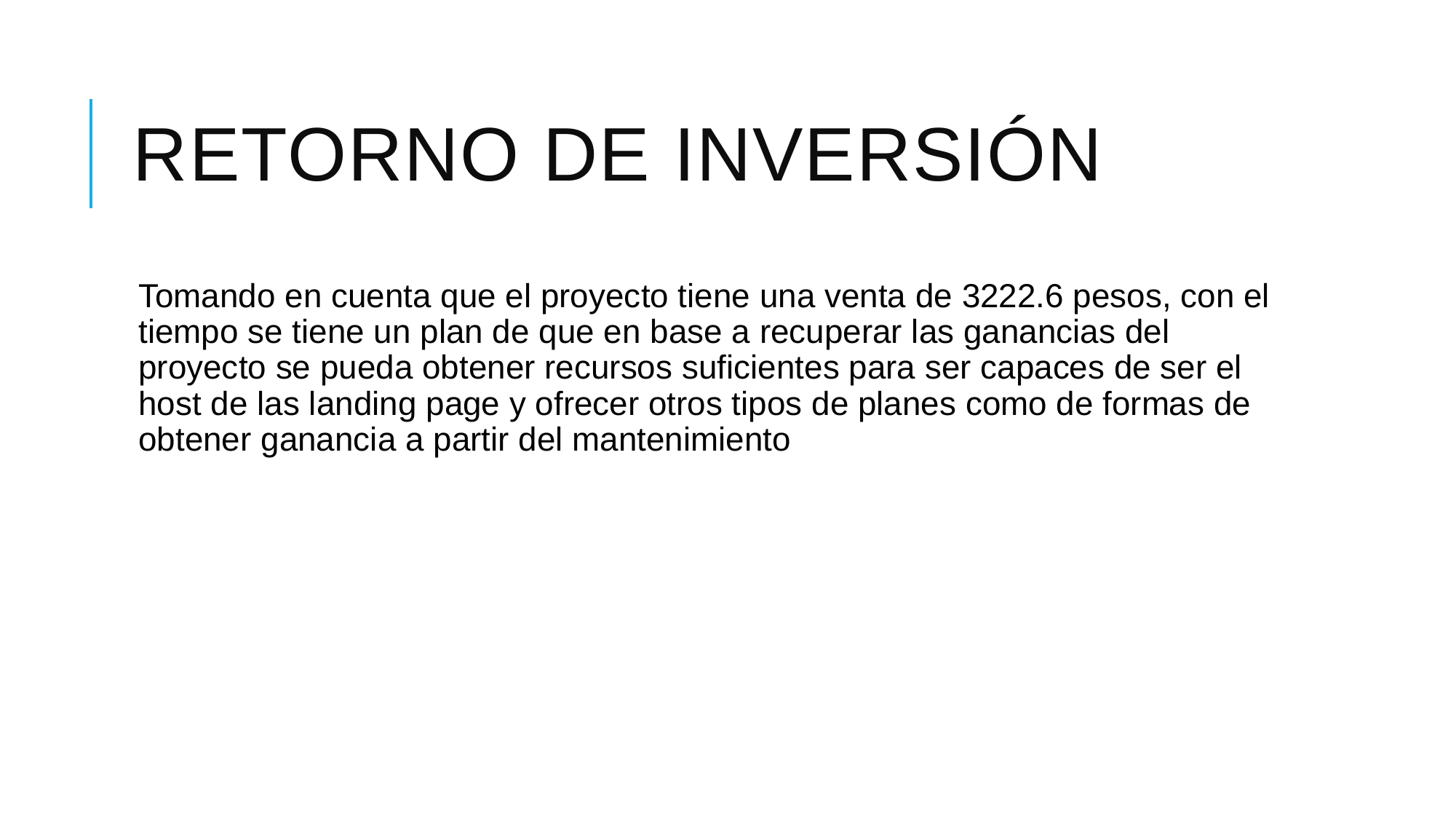

# Retorno de inversión
Tomando en cuenta que el proyecto tiene una venta de 3222.6 pesos, con el tiempo se tiene un plan de que en base a recuperar las ganancias del proyecto se pueda obtener recursos suficientes para ser capaces de ser el host de las landing page y ofrecer otros tipos de planes como de formas de obtener ganancia a partir del mantenimiento